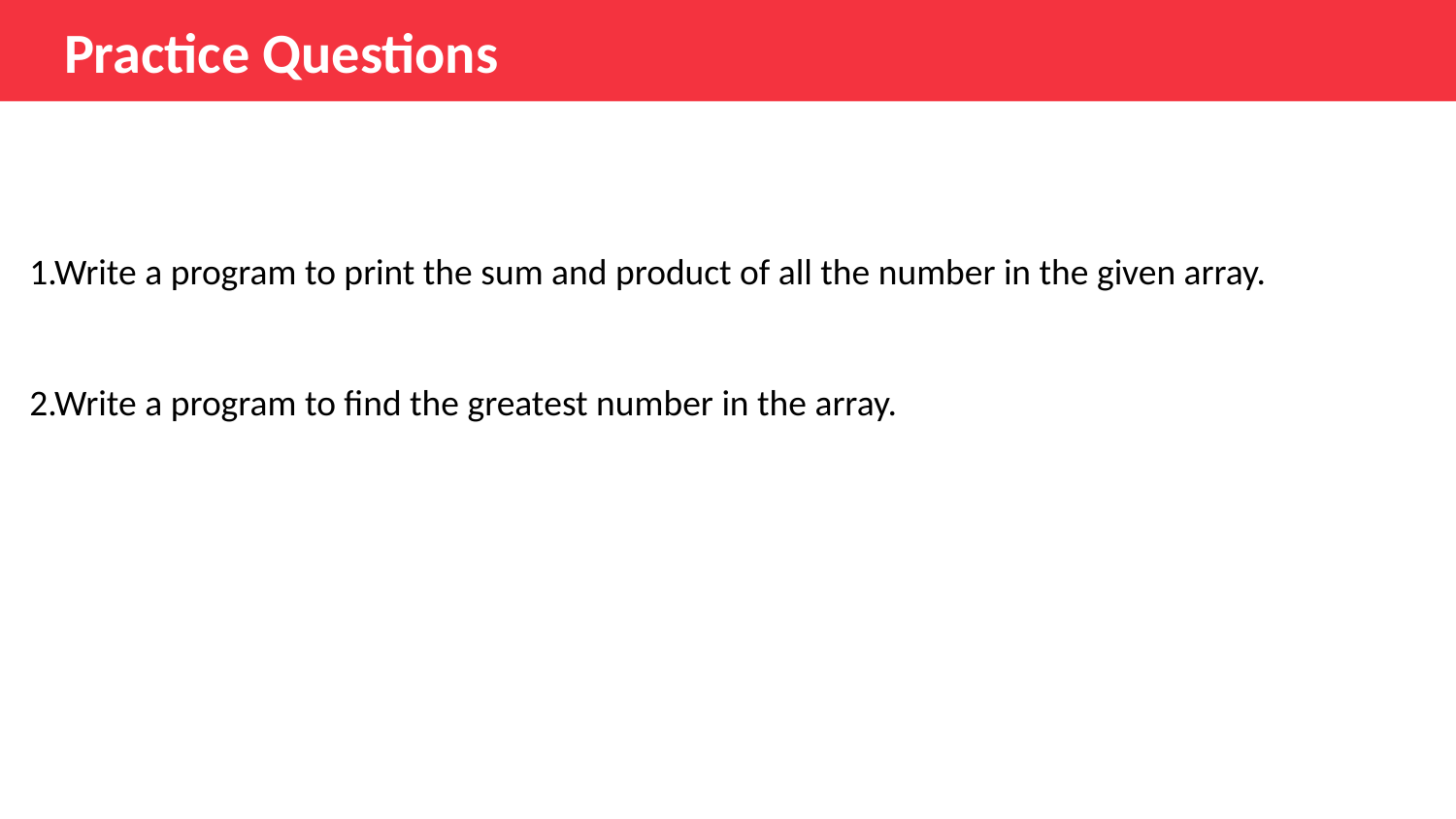

Practice Questions

1.Write a program to print the sum and product of all the number in the given array.
2.Write a program to find the greatest number in the array.